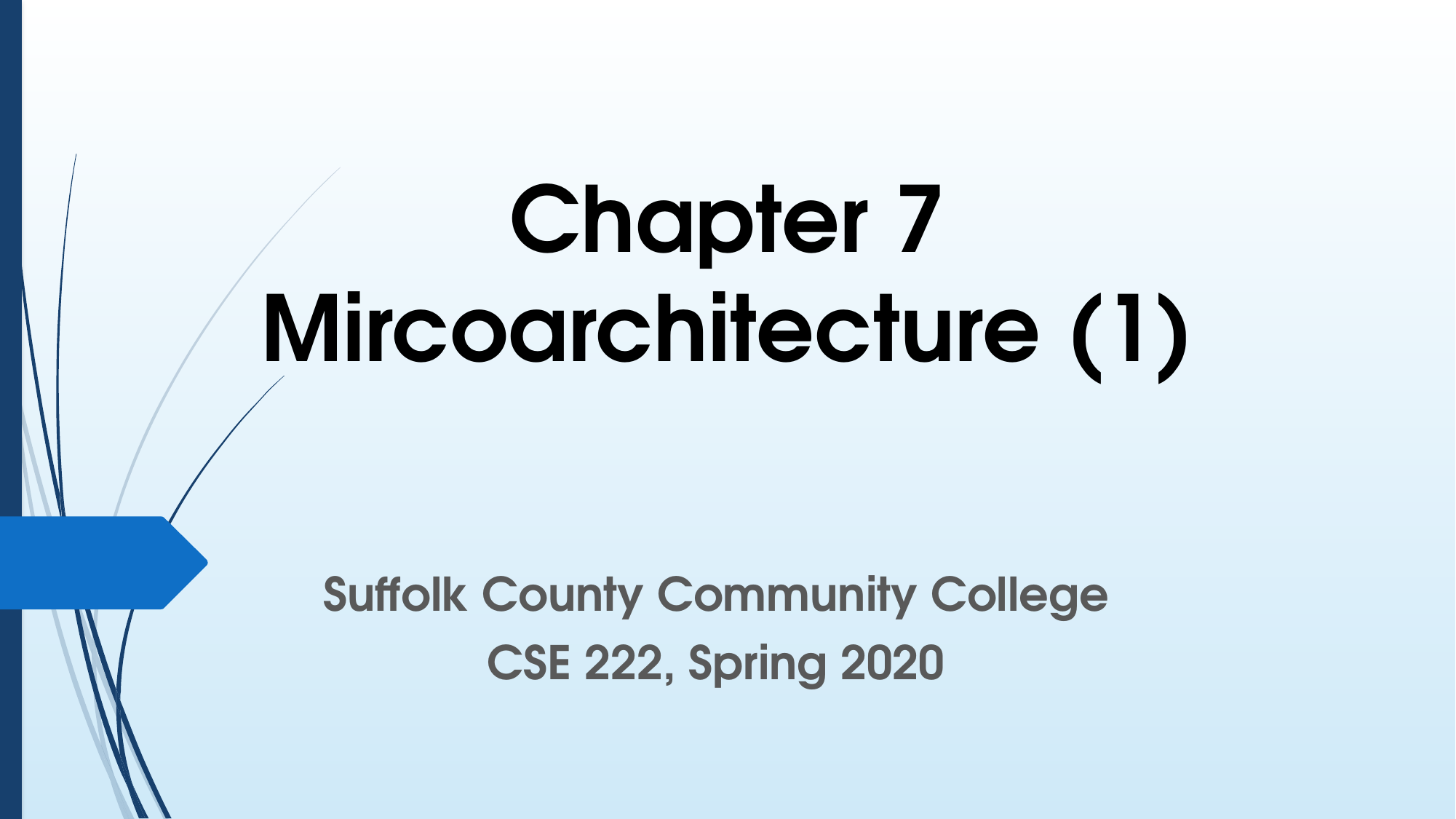

# Chapter 7 Mircoarchitecture (1)
Suffolk County Community College
CSE 222, Spring 2020